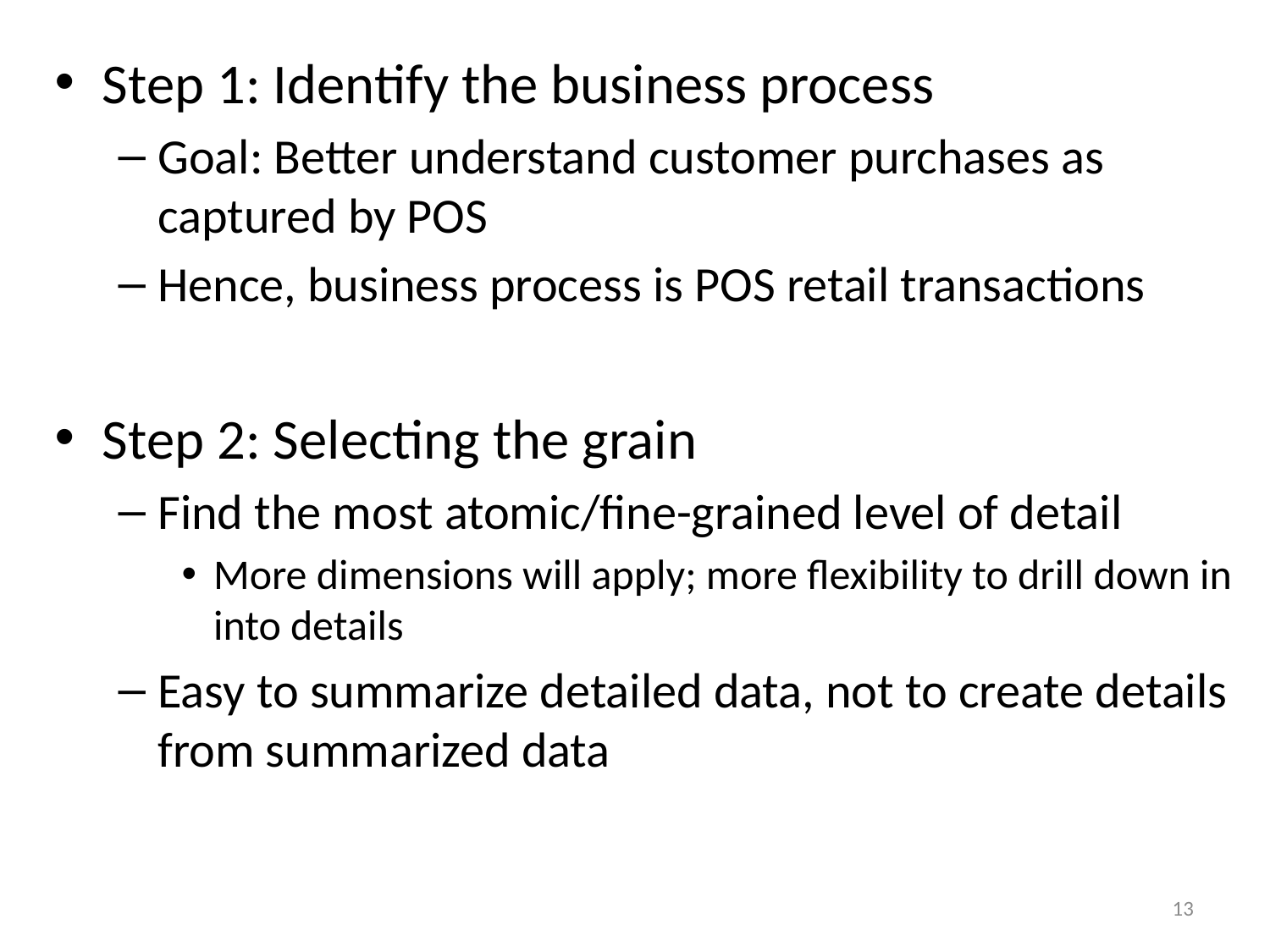

Step 1: Identify the business process
Goal: Better understand customer purchases as captured by POS
Hence, business process is POS retail transactions

Step 2: Selecting the grain
Find the most atomic/fine-grained level of detail
More dimensions will apply; more flexibility to drill down in into details
Easy to summarize detailed data, not to create details from summarized data

13